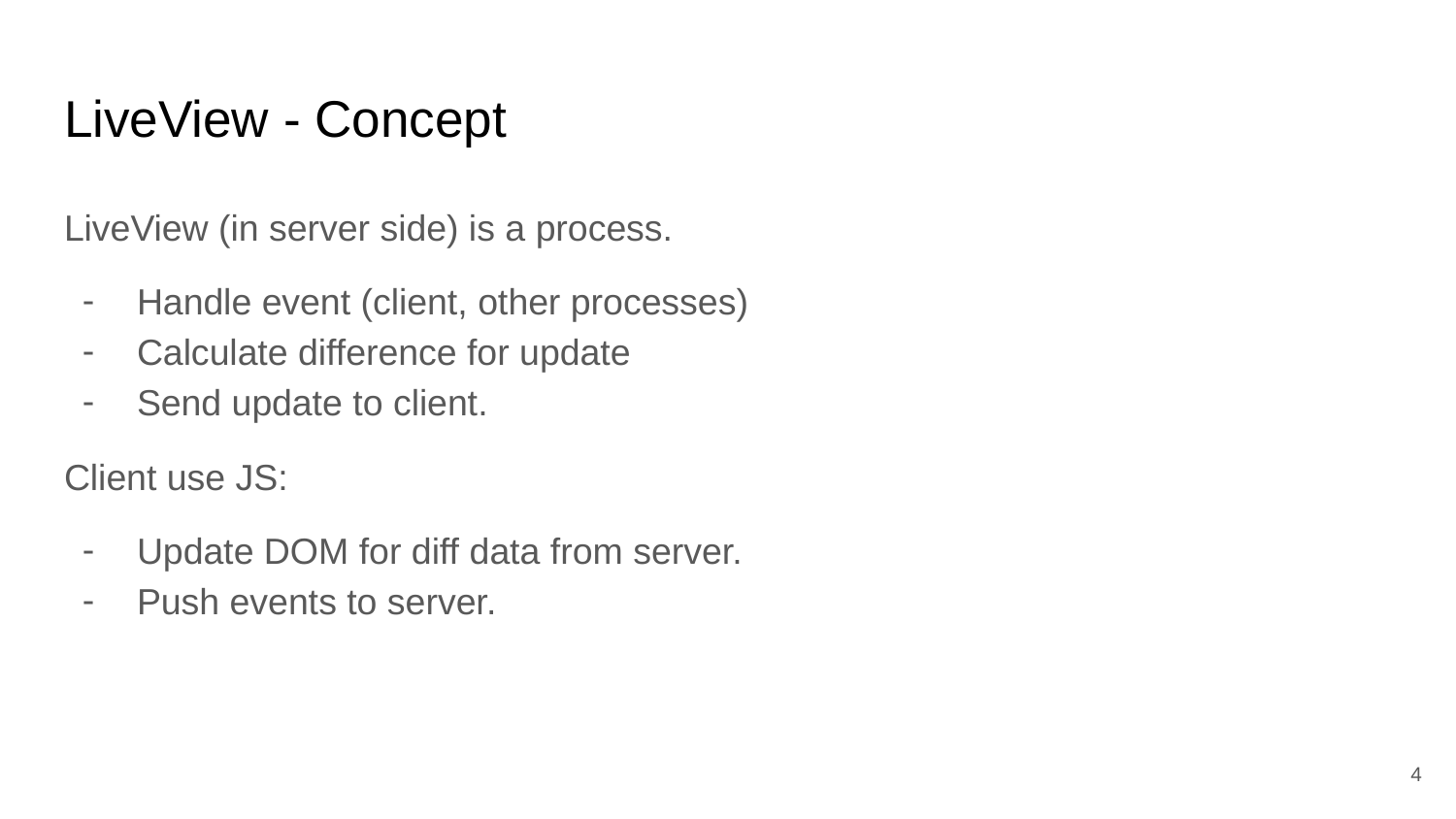

# LiveView - Concept
LiveView (in server side) is a process.
Handle event (client, other processes)
Calculate difference for update
Send update to client.
Client use JS:
Update DOM for diff data from server.
Push events to server.

4